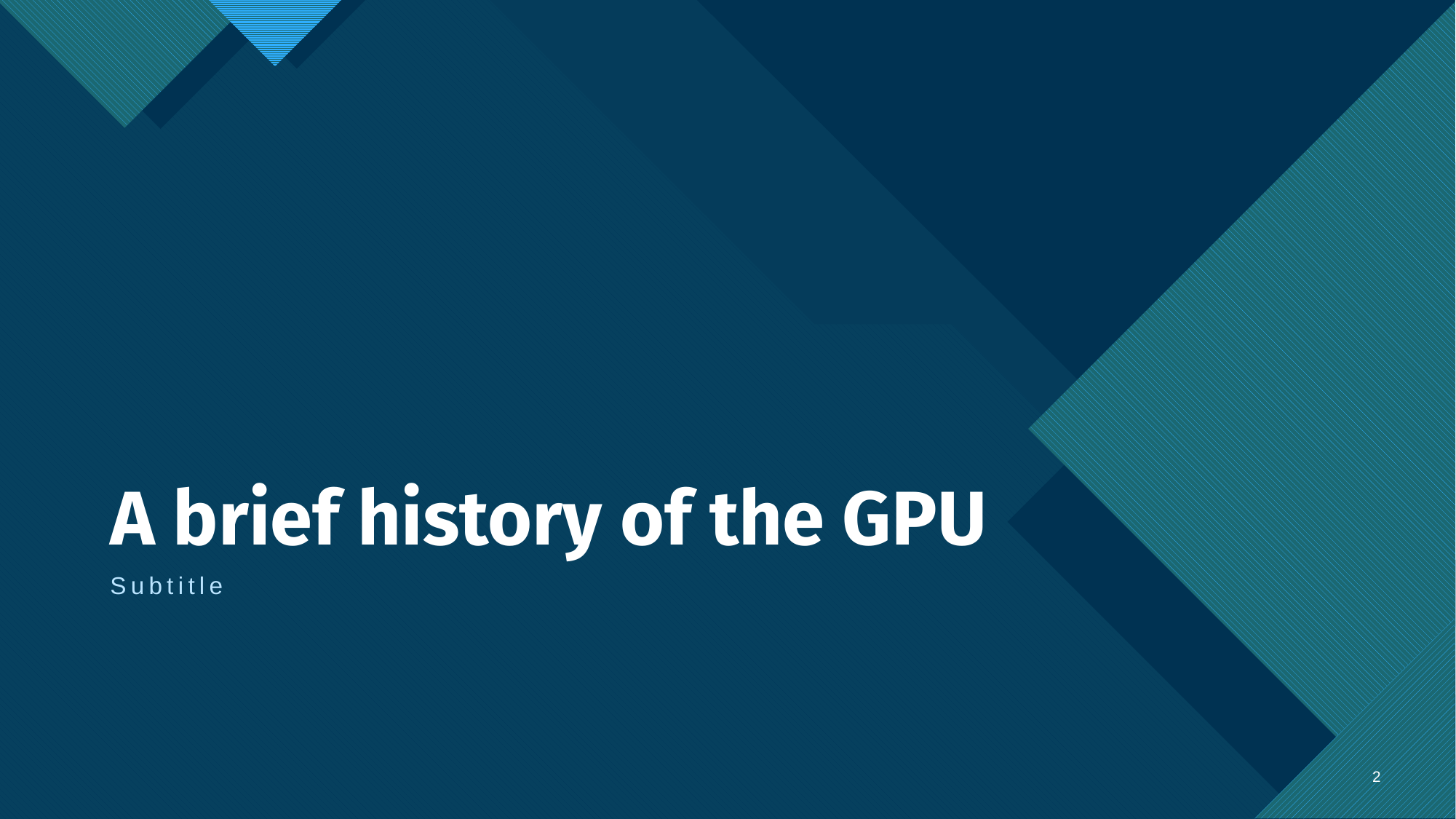

# A brief history of the GPU
Subtitle
2